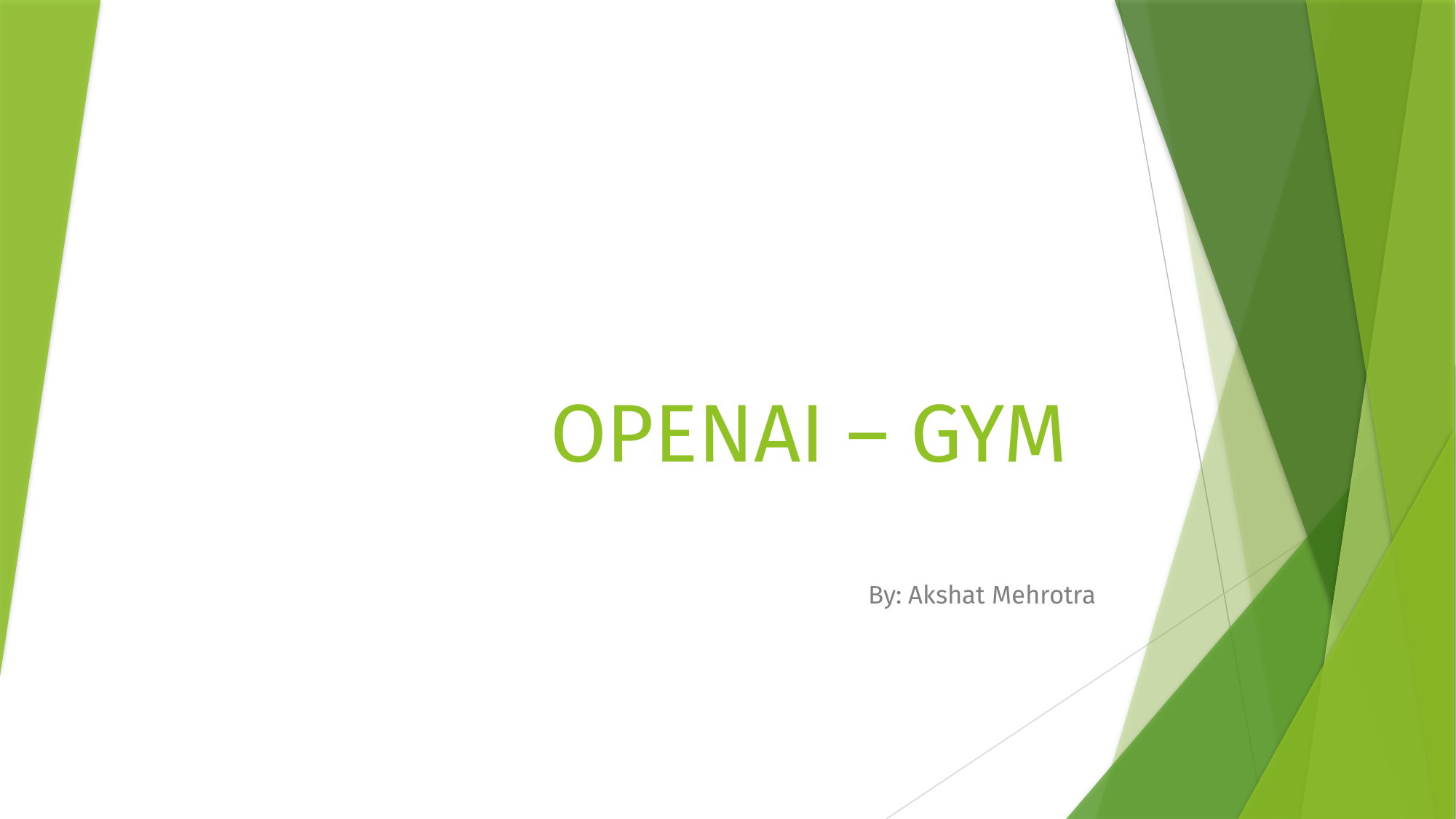

# OPENAI – GYM

By: Akshat Mehrotra